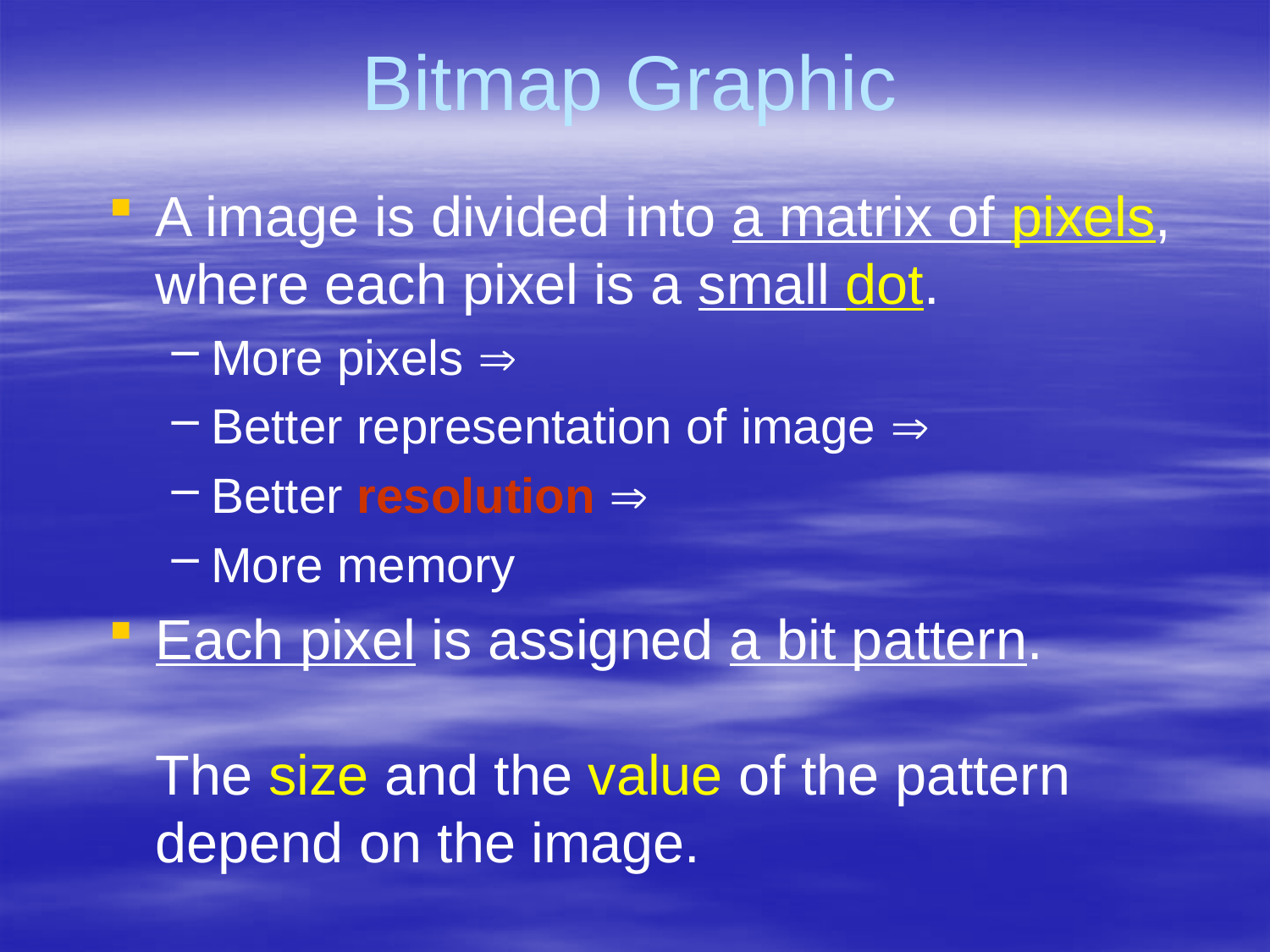

# Bitmap Graphic
A image is divided into a matrix of pixels, where each pixel is a small dot.
More pixels ⇒
Better representation of image ⇒
Better resolution ⇒
More memory
Each pixel is assigned a bit pattern.
The size and the value of the pattern depend on the image.